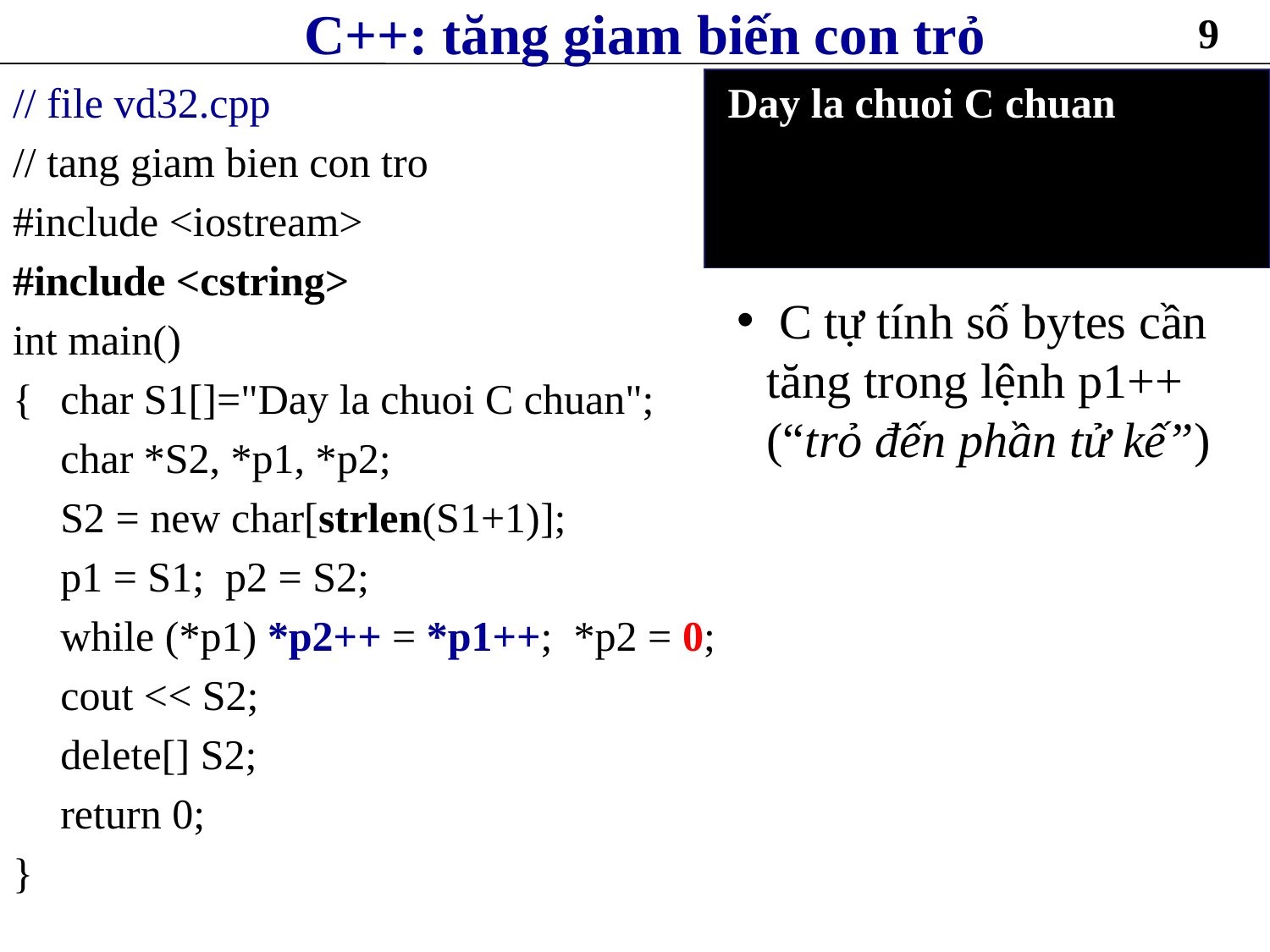

# C++: tăng giam biến con trỏ
9
// file vd32.cpp
// tang giam bien con tro
#include <iostream>
#include <cstring>
int main()
{	char S1[]="Day la chuoi C chuan";
	char *S2, *p1, *p2;
	S2 = new char[strlen(S1+1)];
	p1 = S1;  p2 = S2;
	while (*p1) *p2++ = *p1++;  *p2 = 0;
	cout << S2;
	delete[] S2;
	return 0;
}
 Day la chuoi C chuan

 C tự tính số bytes cần tăng trong lệnh p1++ (“trỏ đến phần tử kế”)